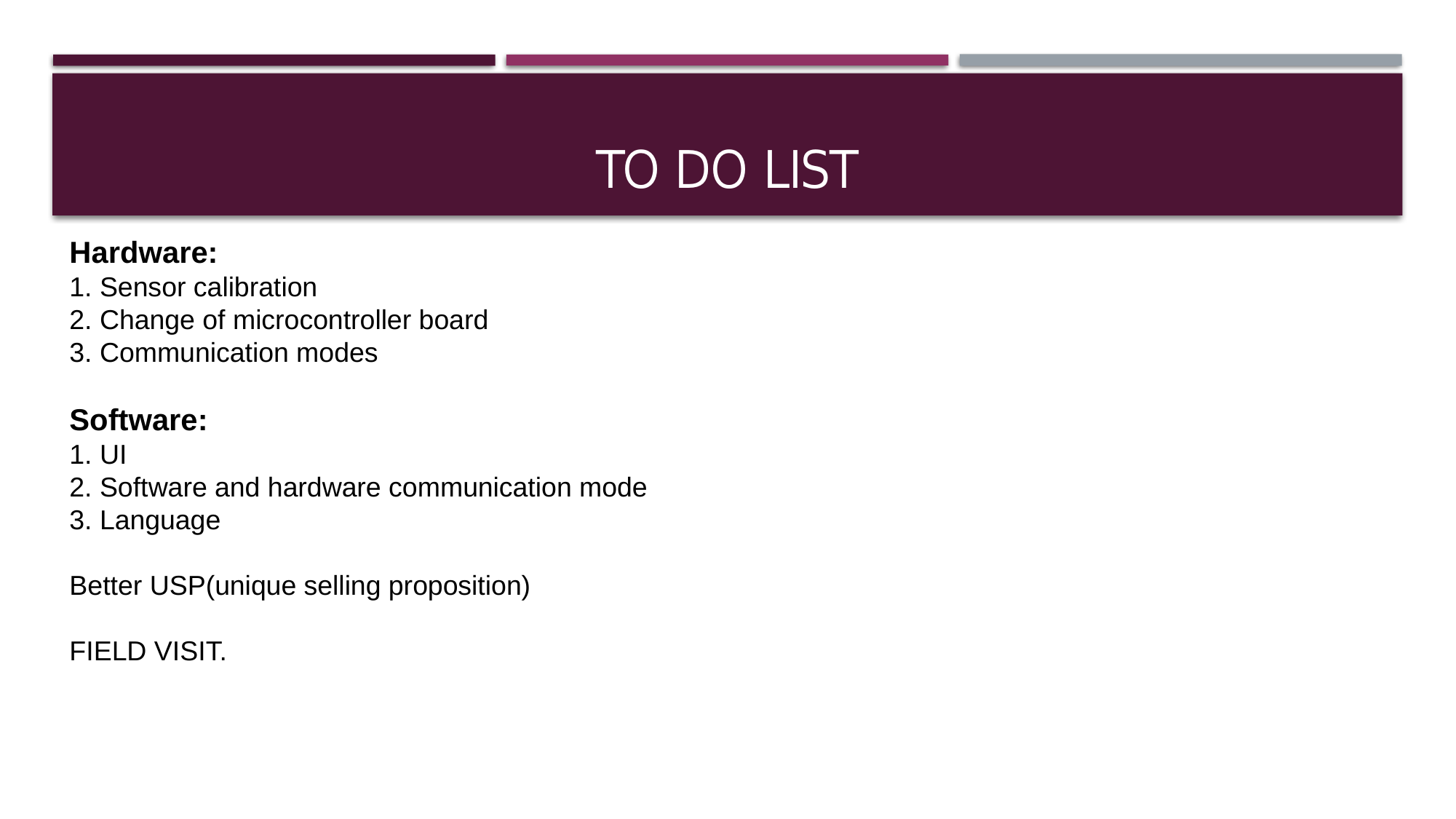

# TO DO LIST
Hardware:
1. Sensor calibration
2. Change of microcontroller board
3. Communication modes
Software:
1. UI
2. Software and hardware communication mode
3. Language
Better USP(unique selling proposition)
FIELD VISIT.